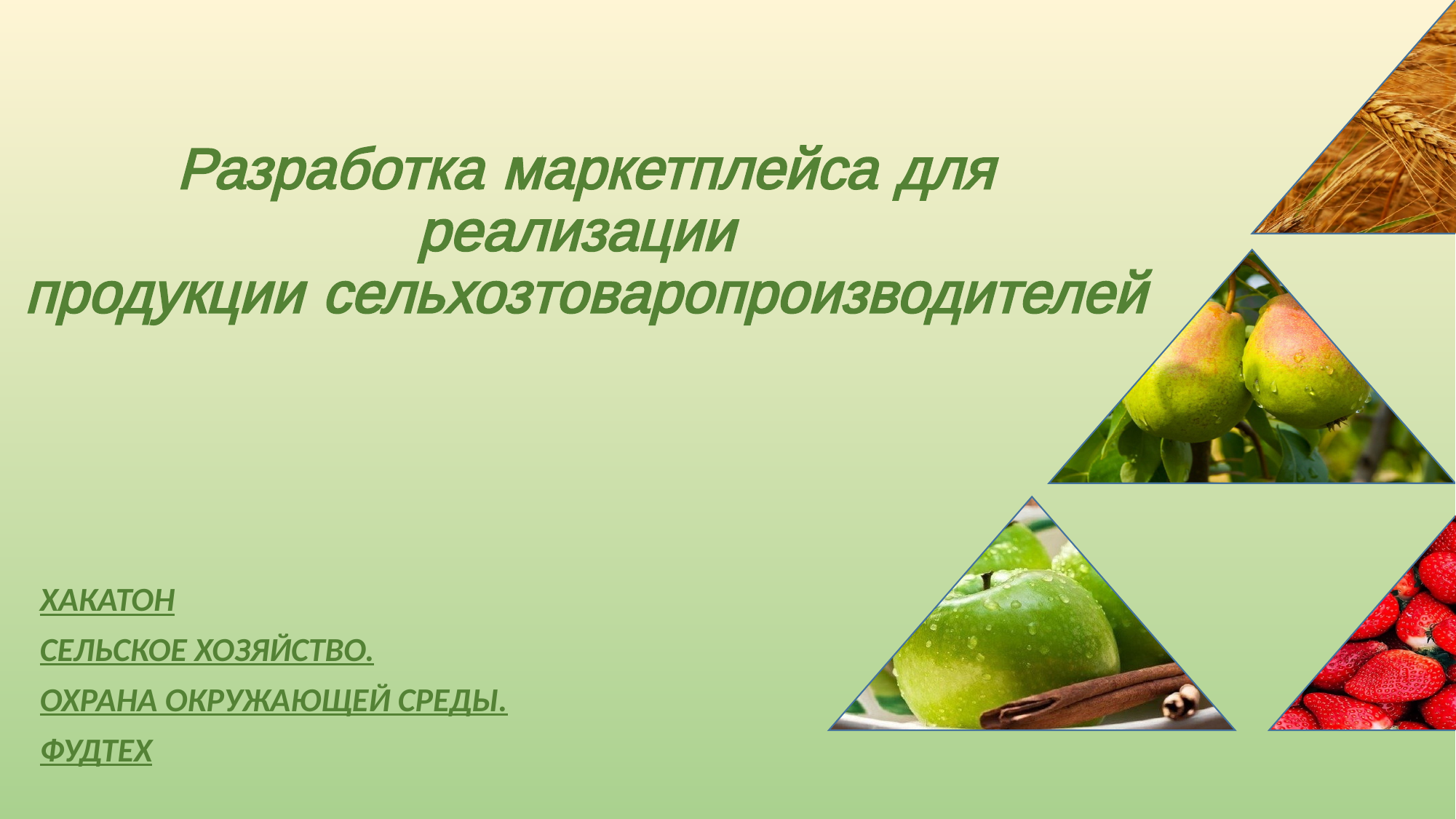

# Разработка маркетплейса для реализации продукции сельхозтоваропроизводителей

ХАКАТОН
СЕЛЬСКОЕ ХОЗЯЙСТВО.
ОХРАНА ОКРУЖАЮЩЕЙ СРЕДЫ.
ФУДТЕХ